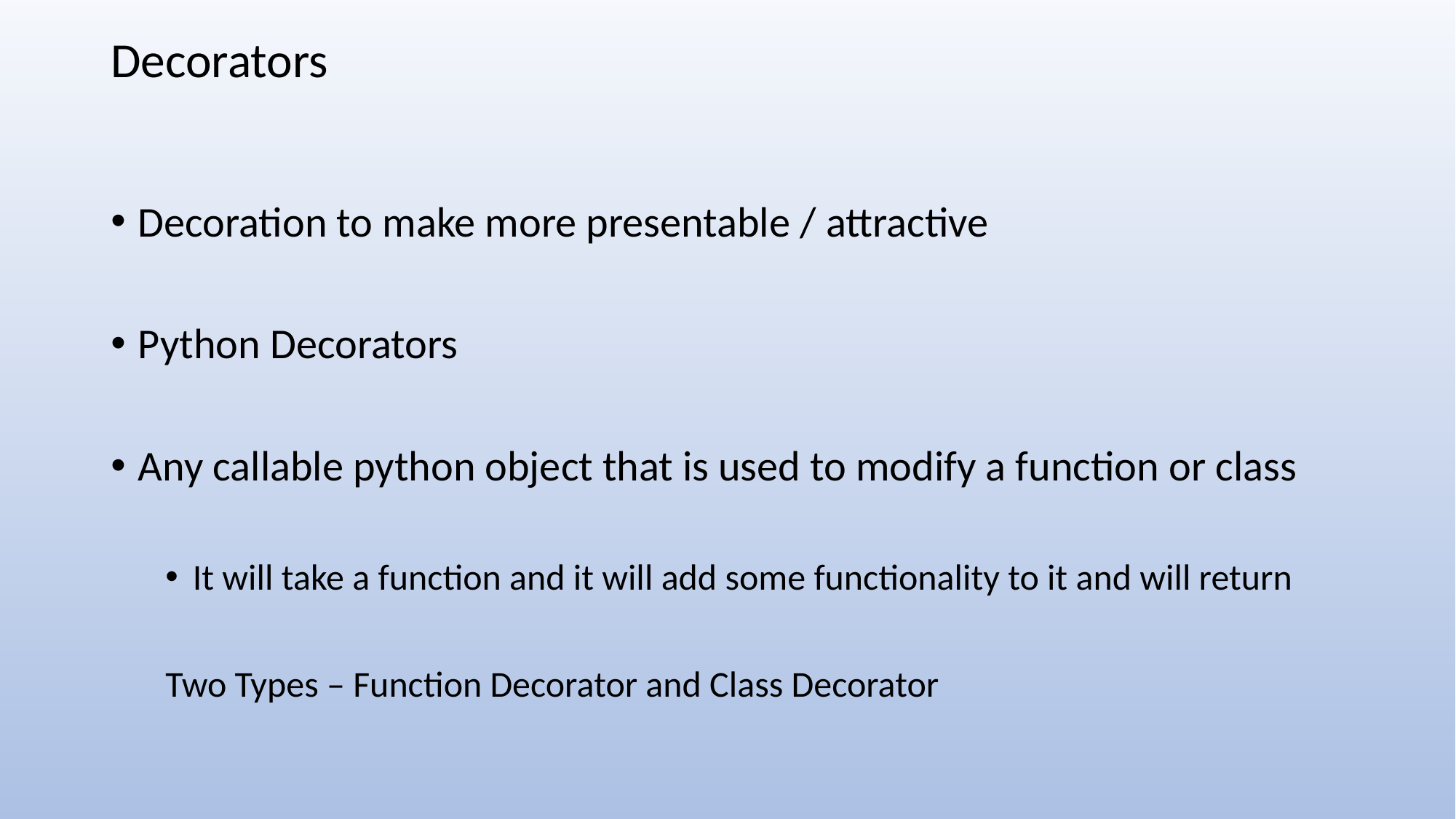

# Decorators

Decoration to make more presentable / attractive

Python Decorators

Any callable python object that is used to modify a function or class

It will take a function and it will add some functionality to it and will return

Two Types – Function Decorator and Class Decorator